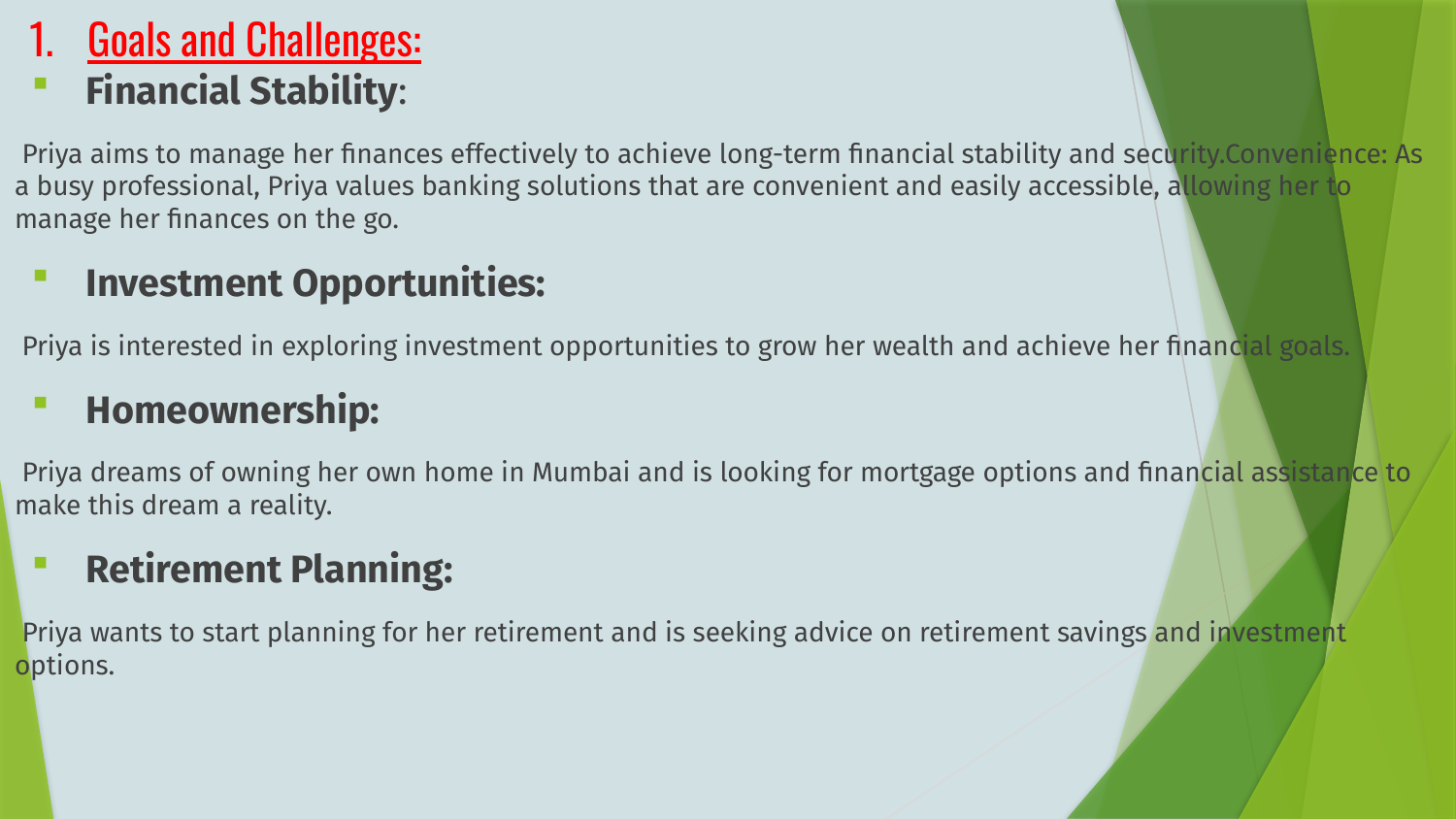

Goals and Challenges:
Financial Stability:
 Priya aims to manage her finances effectively to achieve long-term financial stability and security.Convenience: As a busy professional, Priya values banking solutions that are convenient and easily accessible, allowing her to manage her finances on the go.
Investment Opportunities:
 Priya is interested in exploring investment opportunities to grow her wealth and achieve her financial goals.
Homeownership:
 Priya dreams of owning her own home in Mumbai and is looking for mortgage options and financial assistance to make this dream a reality.
Retirement Planning:
 Priya wants to start planning for her retirement and is seeking advice on retirement savings and investment options.